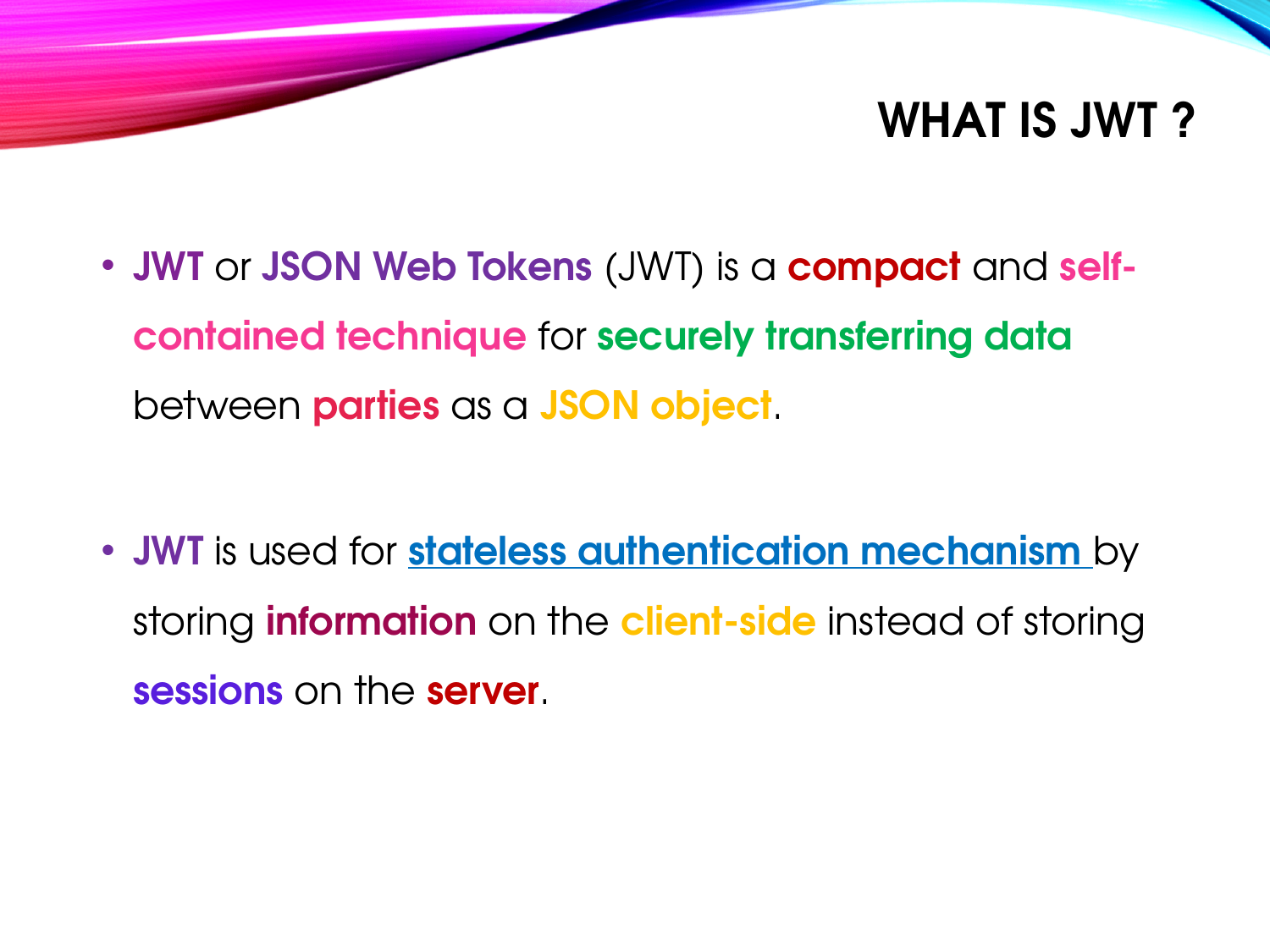

# What is jwt ?
JWT or JSON Web Tokens (JWT) is a compact and self-contained technique for securely transferring data between parties as a JSON object.

JWT is used for stateless authentication mechanism by storing information on the client-side instead of storing sessions on the server.